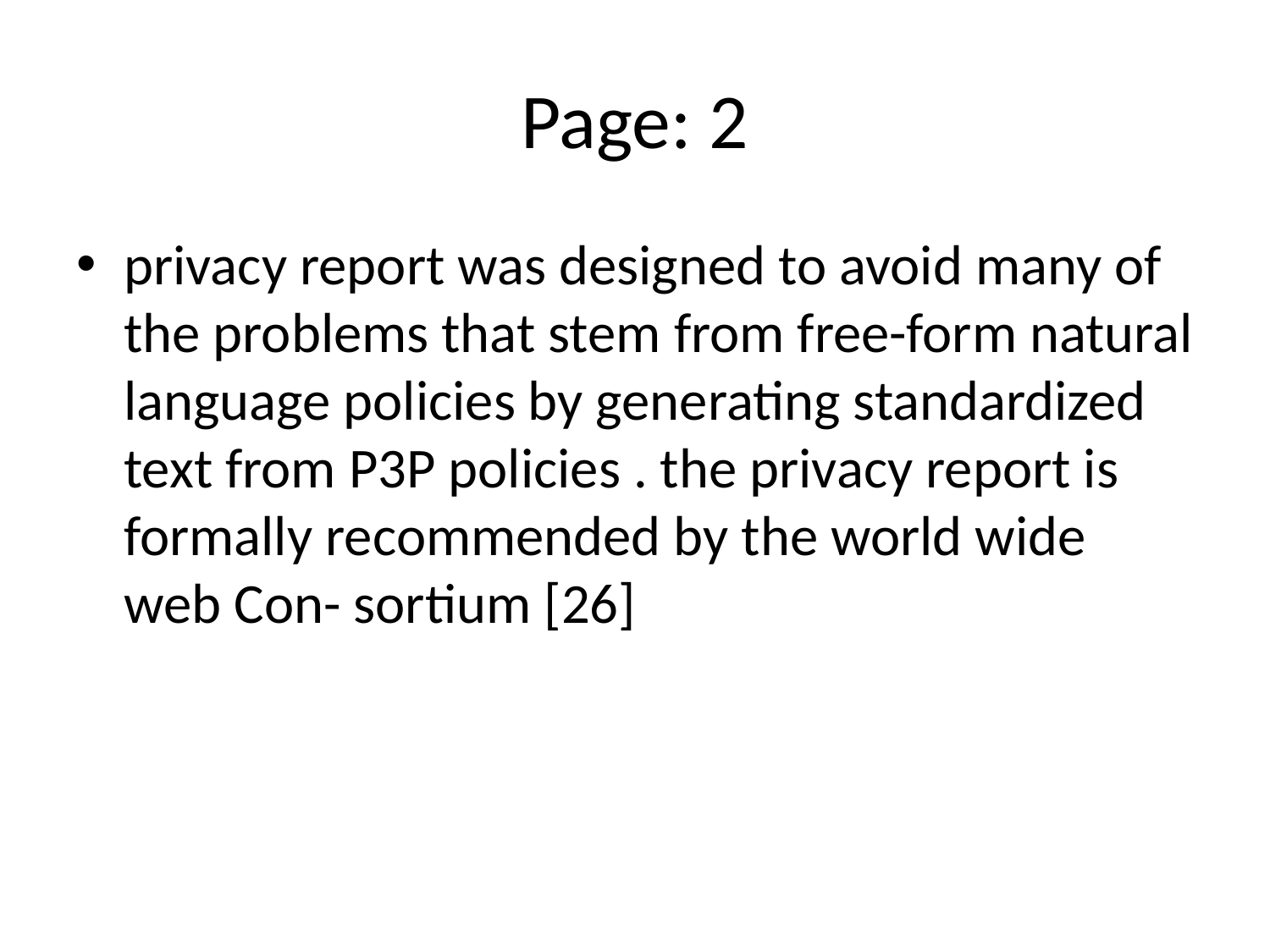

# Page: 2
privacy report was designed to avoid many of the problems that stem from free-form natural language policies by generating standardized text from P3P policies . the privacy report is formally recommended by the world wide web Con- sortium [26]